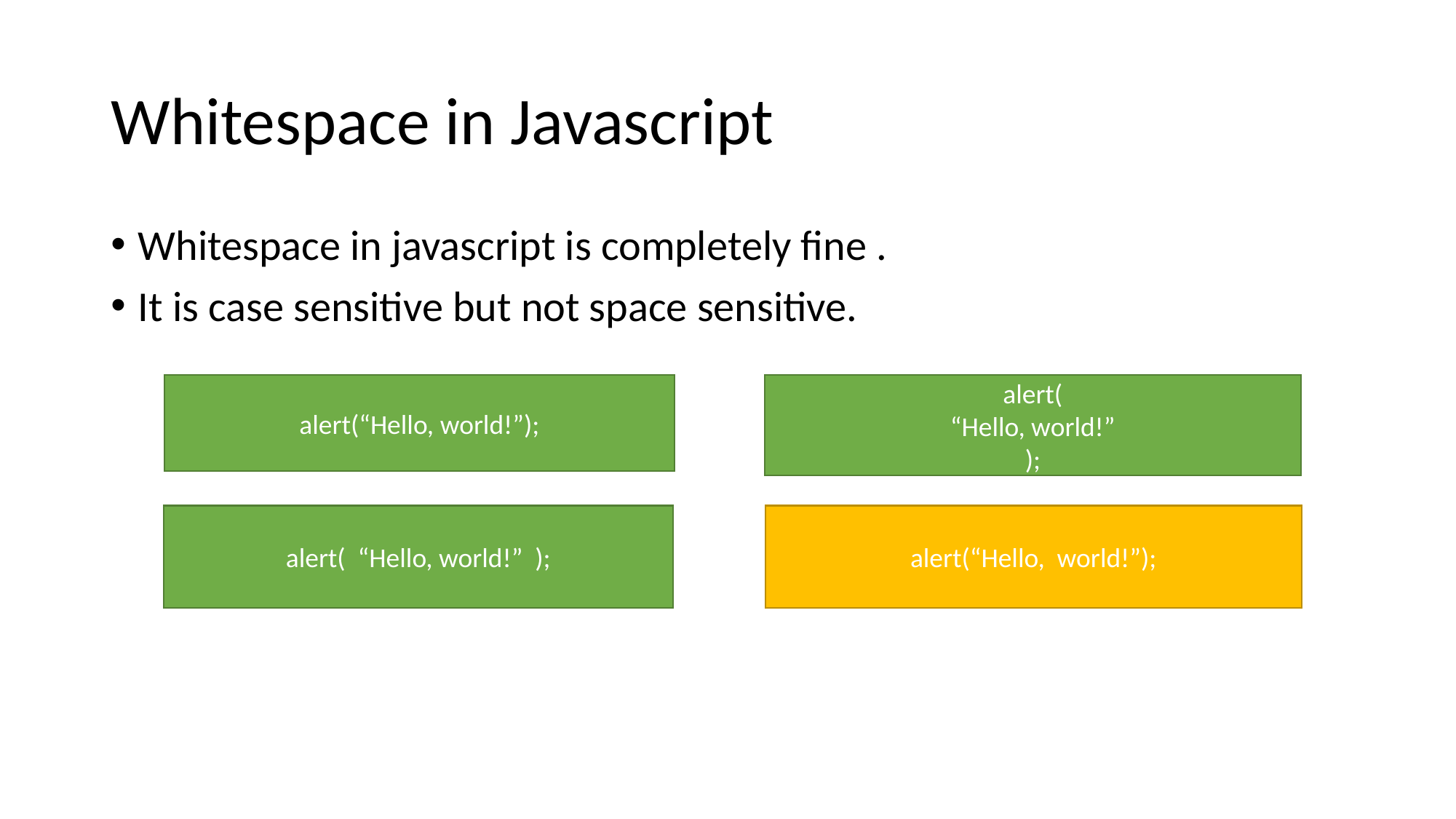

# Whitespace in Javascript
Whitespace in javascript is completely fine .
It is case sensitive but not space sensitive.
alert(“Hello, world!”);
alert(
“Hello, world!”
);
alert(  “Hello, world!”  );
alert(“Hello,  world!”);